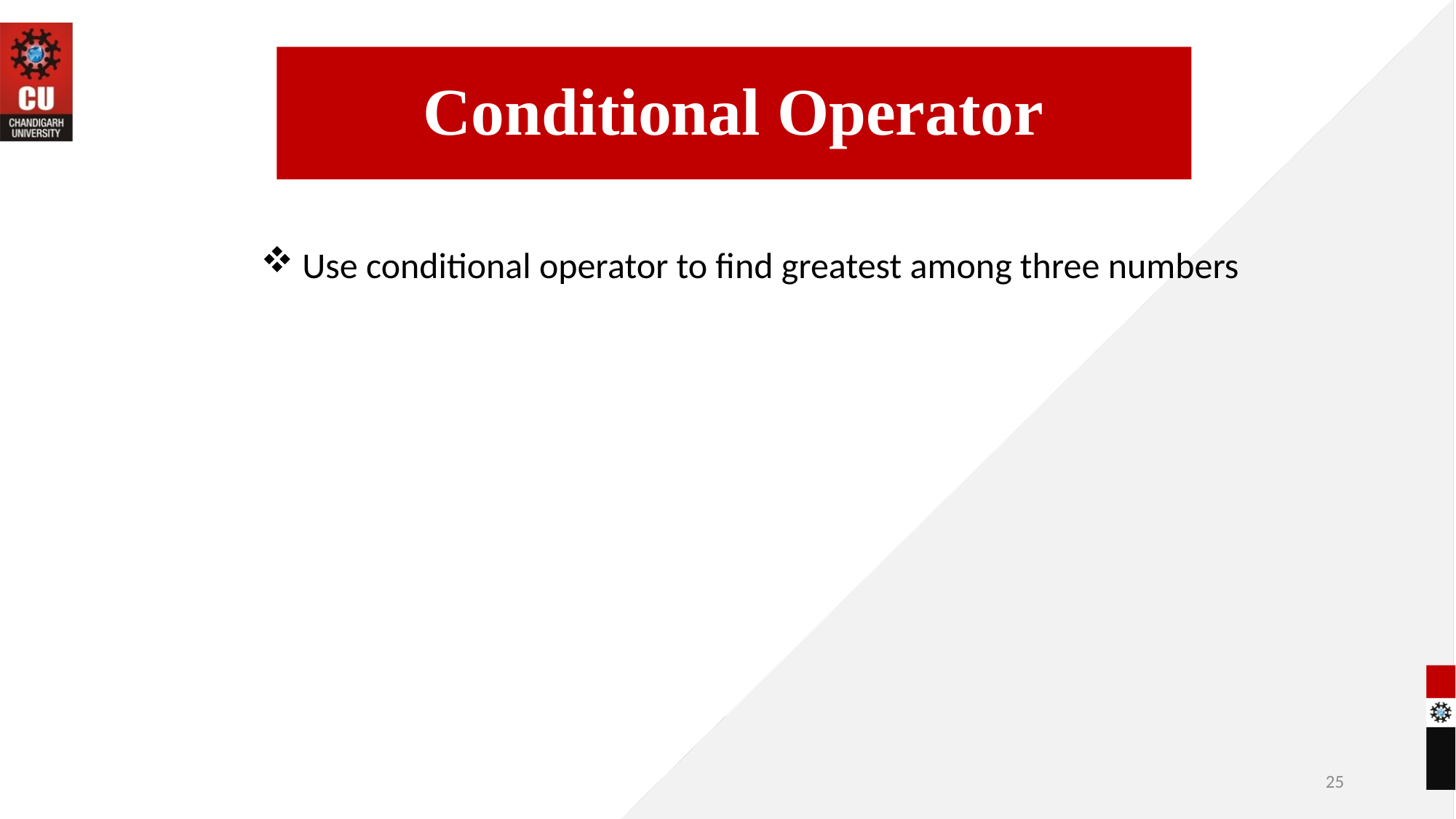

Conditional Operator
 Use conditional operator to find greatest among three numbers
09-06-2022
25